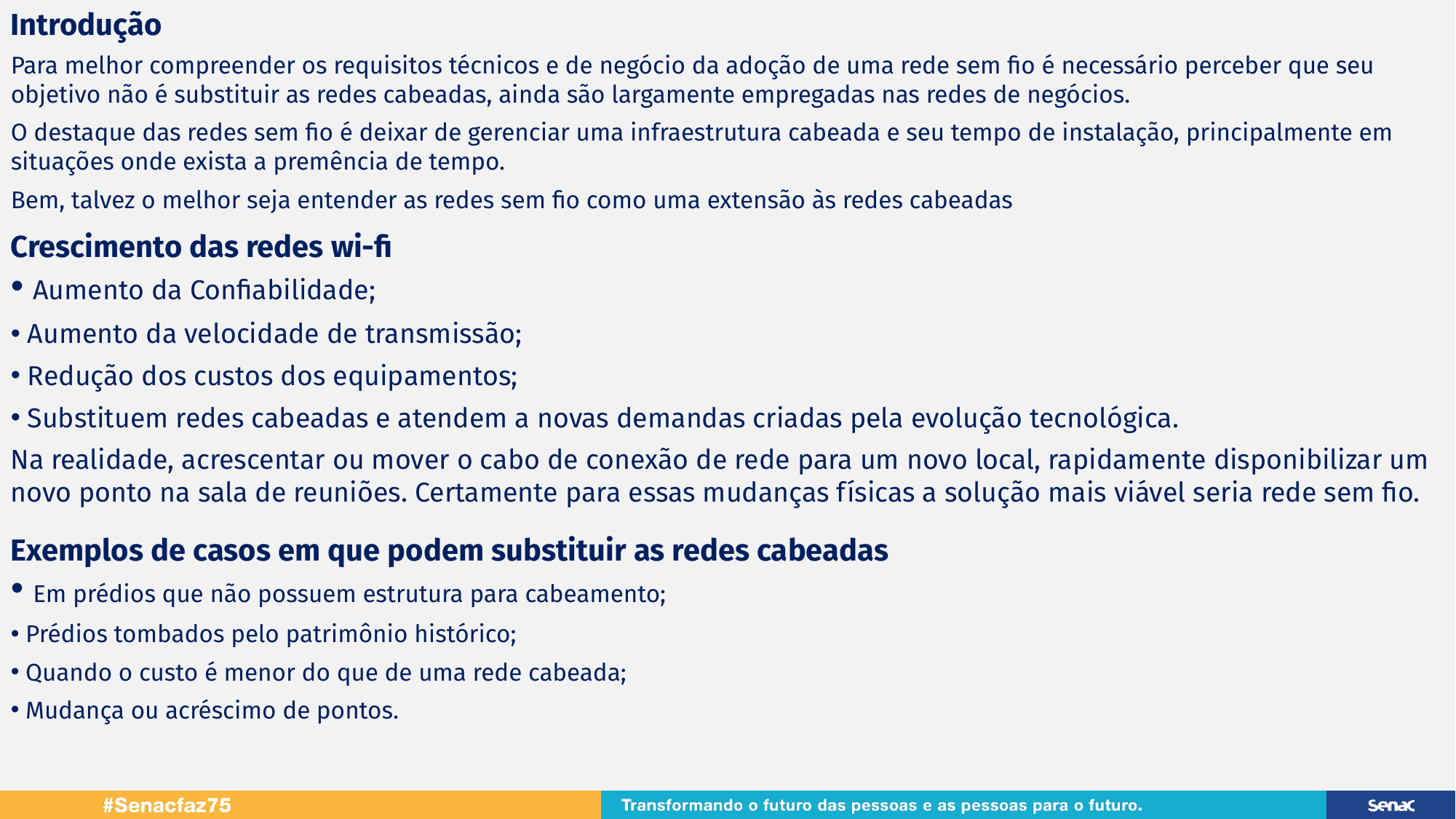

Introdução
Para melhor compreender os requisitos técnicos e de negócio da adoção de uma rede sem fio é necessário perceber que seu objetivo não é substituir as redes cabeadas, ainda são largamente empregadas nas redes de negócios.
O destaque das redes sem fio é deixar de gerenciar uma infraestrutura cabeada e seu tempo de instalação, principalmente em situações onde exista a premência de tempo.
Bem, talvez o melhor seja entender as redes sem fio como uma extensão às redes cabeadas
Crescimento das redes wi-fi
 Aumento da Confiabilidade;
 Aumento da velocidade de transmissão;
 Redução dos custos dos equipamentos;
 Substituem redes cabeadas e atendem a novas demandas criadas pela evolução tecnológica.
Na realidade, acrescentar ou mover o cabo de conexão de rede para um novo local, rapidamente disponibilizar um novo ponto na sala de reuniões. Certamente para essas mudanças físicas a solução mais viável seria rede sem fio.
Exemplos de casos em que podem substituir as redes cabeadas
 Em prédios que não possuem estrutura para cabeamento;
 Prédios tombados pelo patrimônio histórico;
 Quando o custo é menor do que de uma rede cabeada;
 Mudança ou acréscimo de pontos.